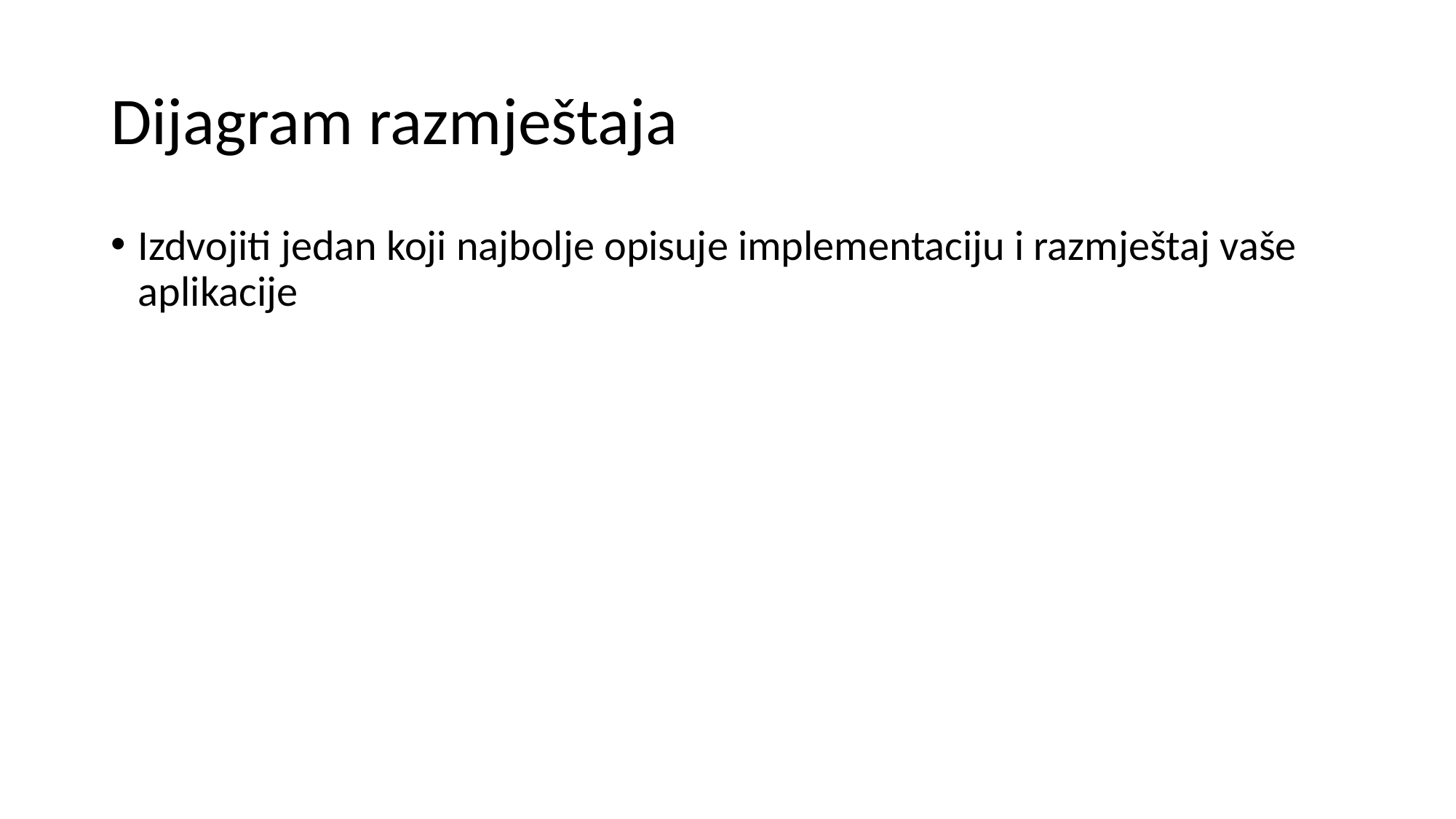

# Dijagram razmještaja
Izdvojiti jedan koji najbolje opisuje implementaciju i razmještaj vaše aplikacije